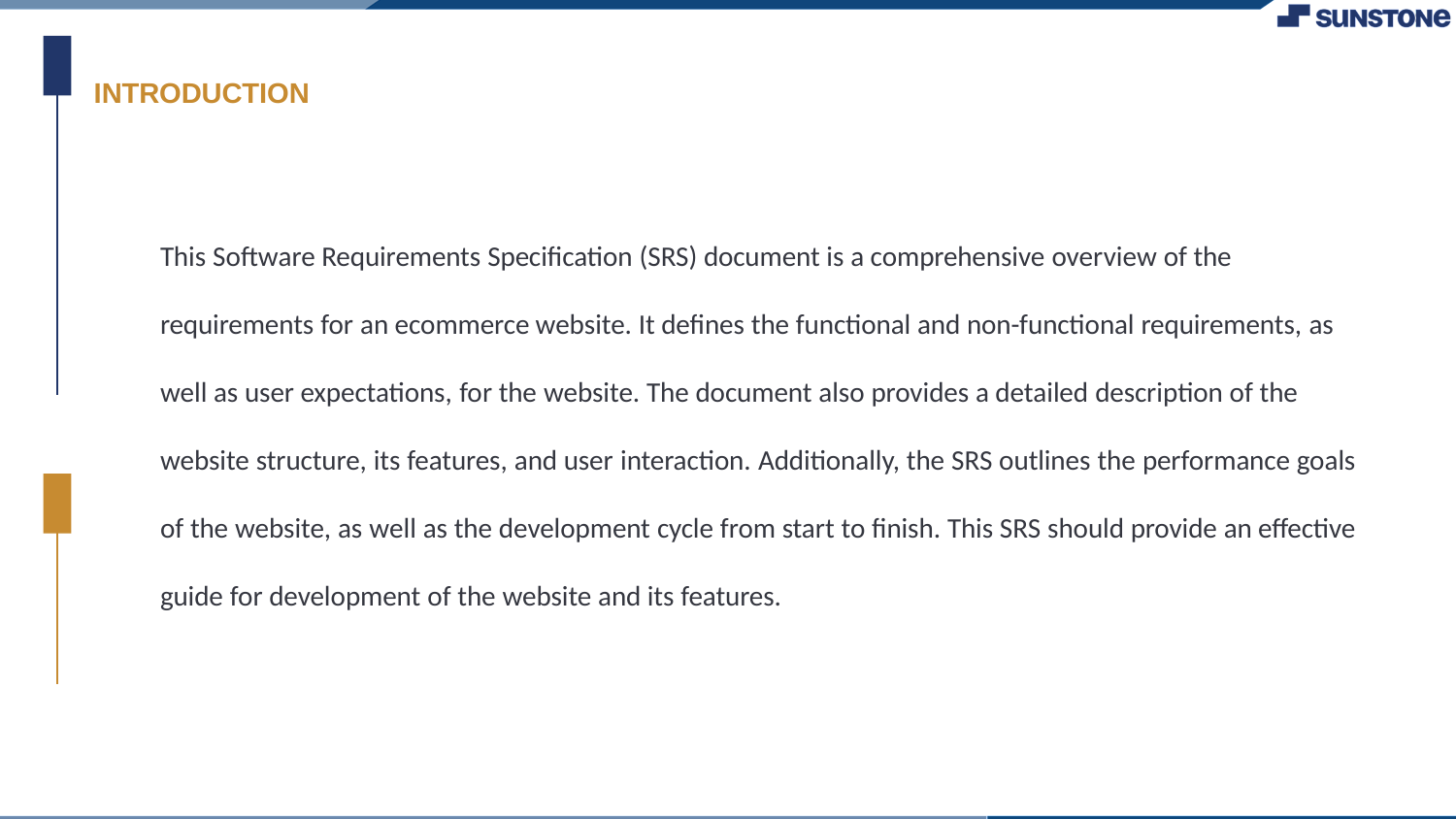

# INTRODUCTION
This Software Requirements Specification (SRS) document is a comprehensive overview of the
requirements for an ecommerce website. It defines the functional and non-functional requirements, as  well as user expectations, for the website. The document also provides a detailed description of the  website structure, its features, and user interaction. Additionally, the SRS outlines the performance goals  of the website, as well as the development cycle from start to finish. This SRS should provide an effective  guide for development of the website and its features.